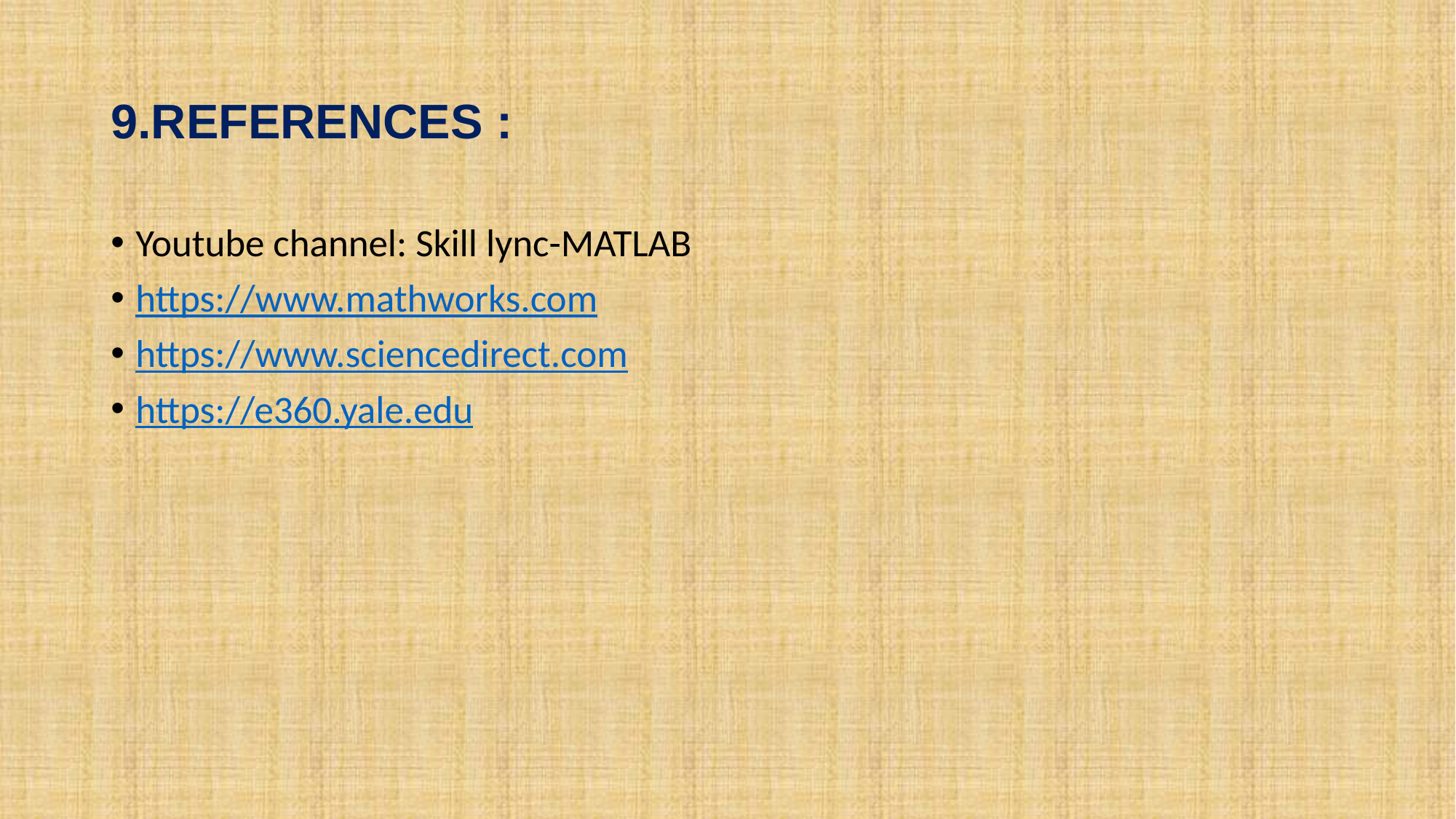

# 9.REFERENCES :
Youtube channel: Skill lync-MATLAB
https://www.mathworks.com
https://www.sciencedirect.com
https://e360.yale.edu